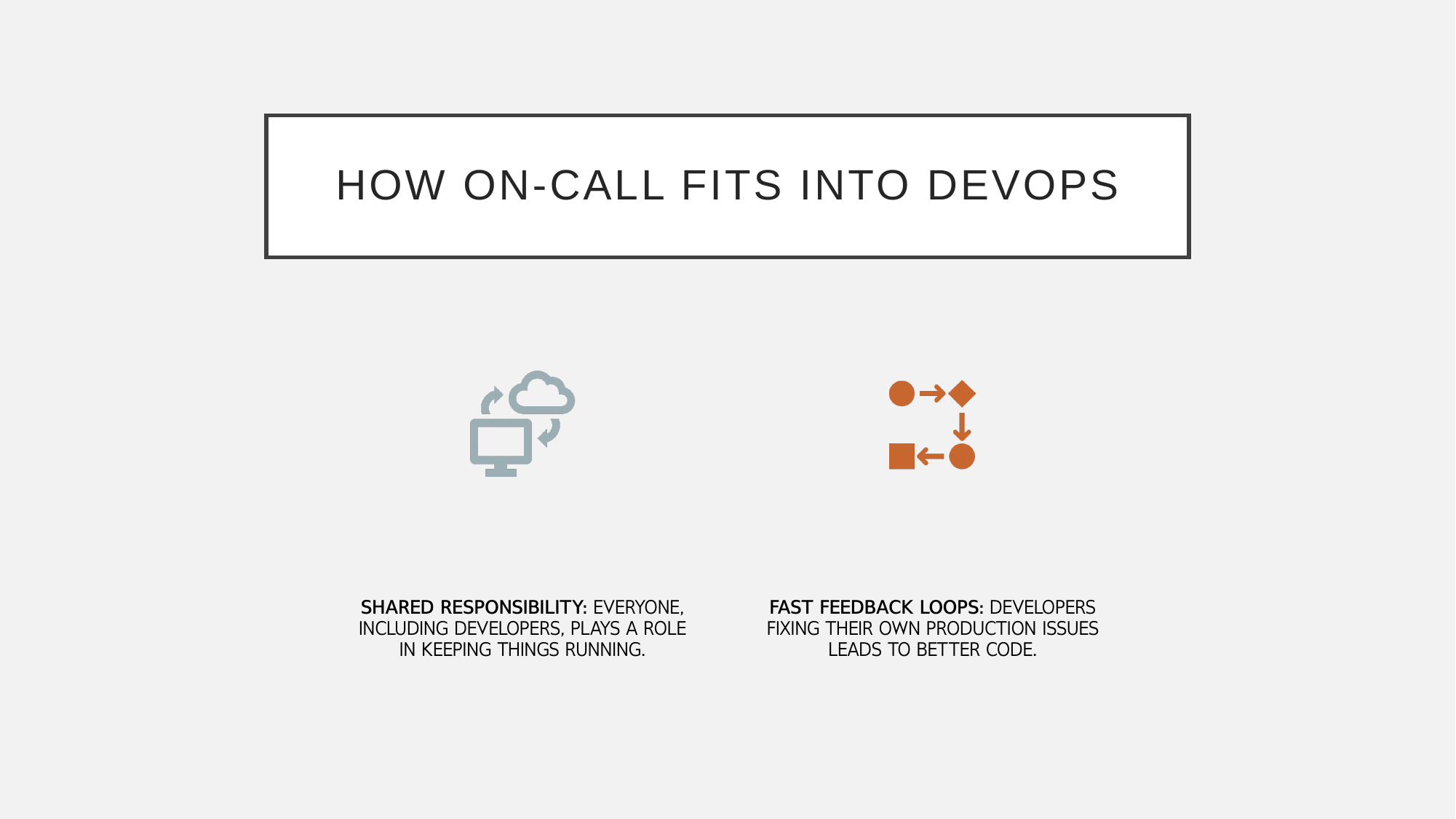

# How On-Call Fits into DevOps
Shared Responsibility: Everyone, including developers, plays a role in keeping things running.
Fast Feedback Loops: Developers fixing their own production issues leads to better code.